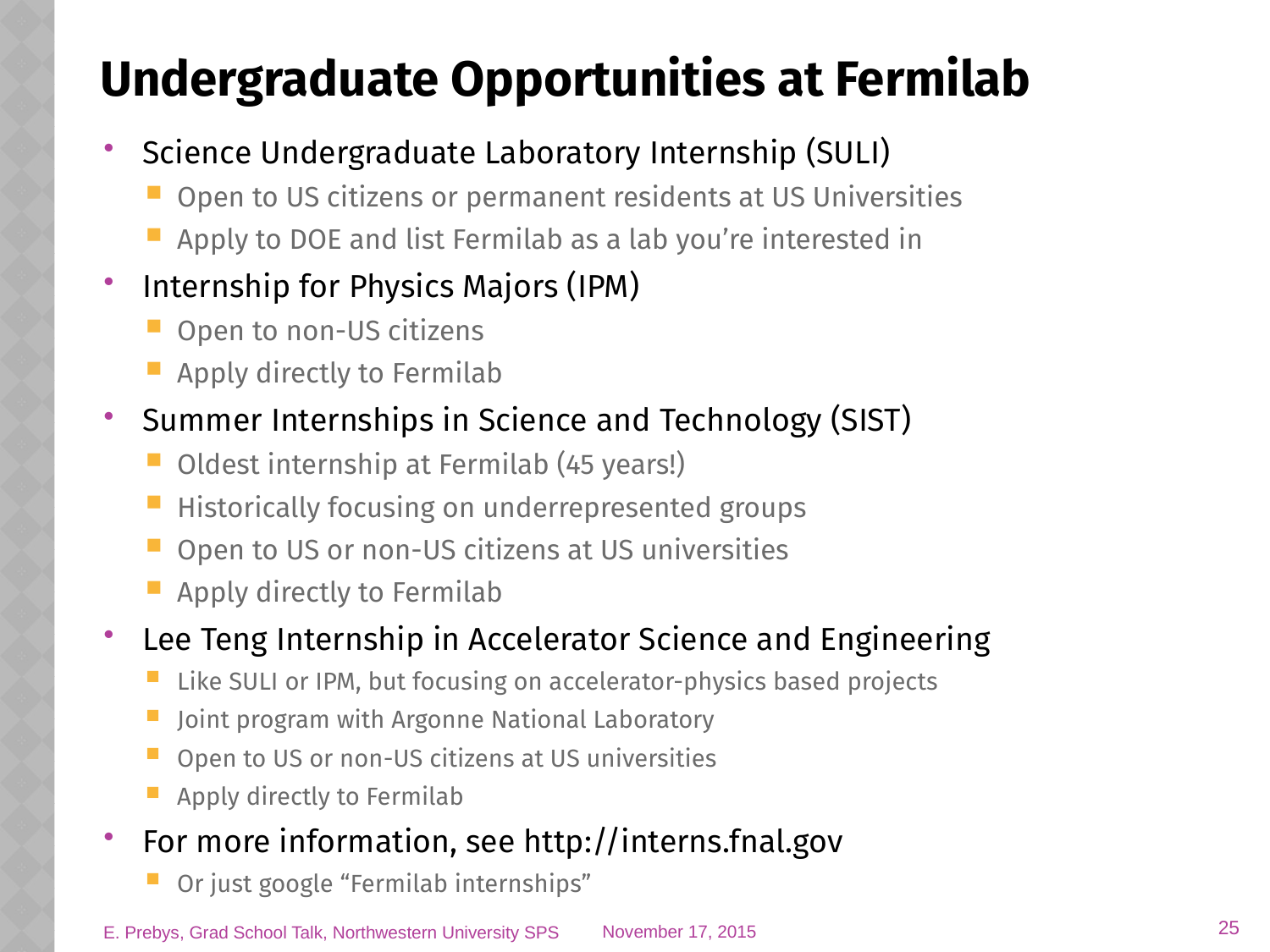

# Undergraduate Opportunities at Fermilab
Science Undergraduate Laboratory Internship (SULI)
Open to US citizens or permanent residents at US Universities
Apply to DOE and list Fermilab as a lab you’re interested in
Internship for Physics Majors (IPM)
Open to non-US citizens
Apply directly to Fermilab
Summer Internships in Science and Technology (SIST)
Oldest internship at Fermilab (45 years!)
Historically focusing on underrepresented groups
Open to US or non-US citizens at US universities
Apply directly to Fermilab
Lee Teng Internship in Accelerator Science and Engineering
Like SULI or IPM, but focusing on accelerator-physics based projects
Joint program with Argonne National Laboratory
Open to US or non-US citizens at US universities
Apply directly to Fermilab
For more information, see http://interns.fnal.gov
Or just google “Fermilab internships”
25
E. Prebys, Grad School Talk, Northwestern University SPS
November 17, 2015